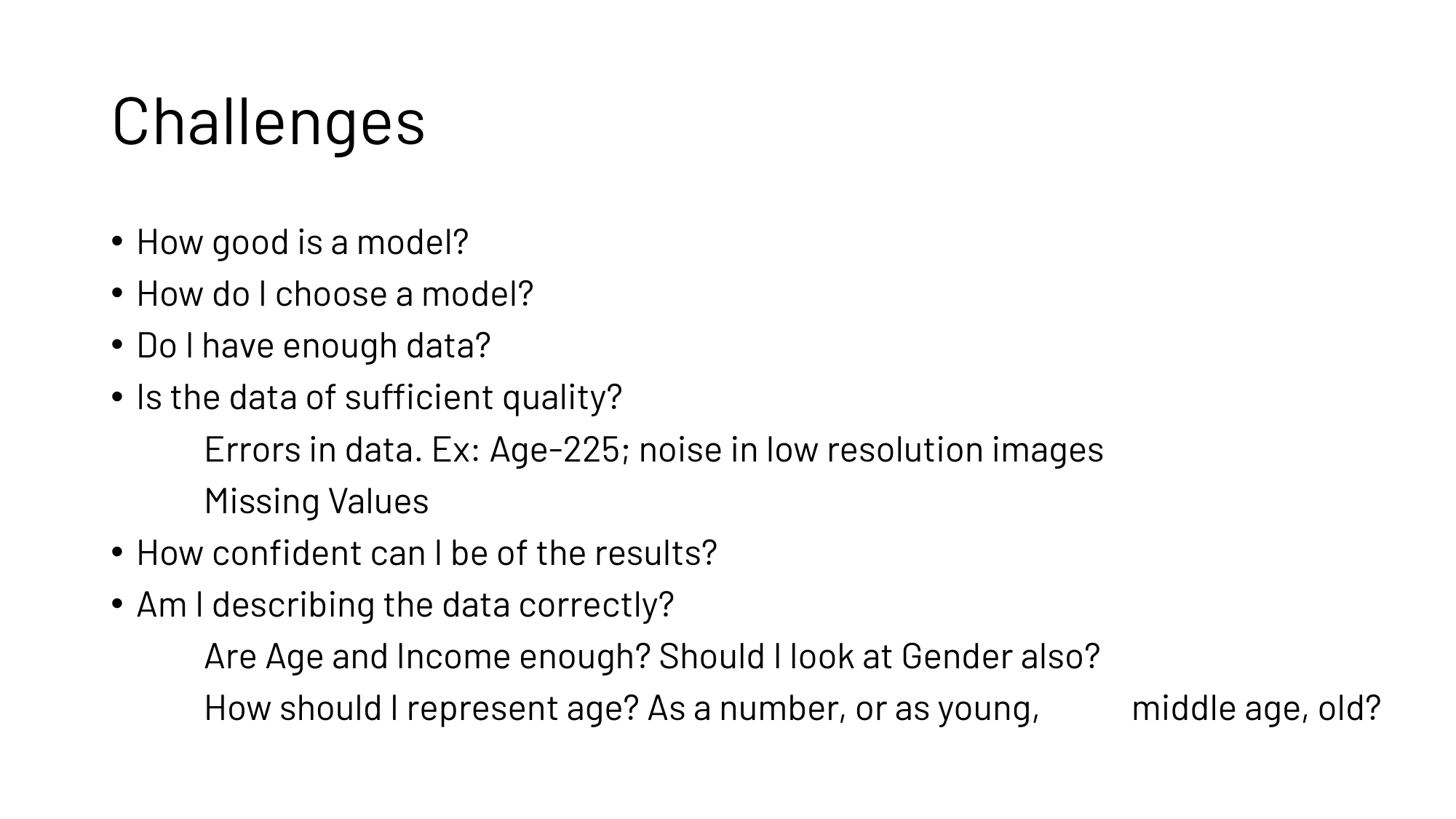

# Challenges
How good is a model?
How do I choose a model?
Do I have enough data?
Is the data of sufficient quality?
	Errors in data. Ex: Age-225; noise in low resolution images
	Missing Values
How confident can I be of the results?
Am I describing the data correctly?
	Are Age and Income enough? Should I look at Gender also?
	How should I represent age? As a number, or as young,	middle age, old?